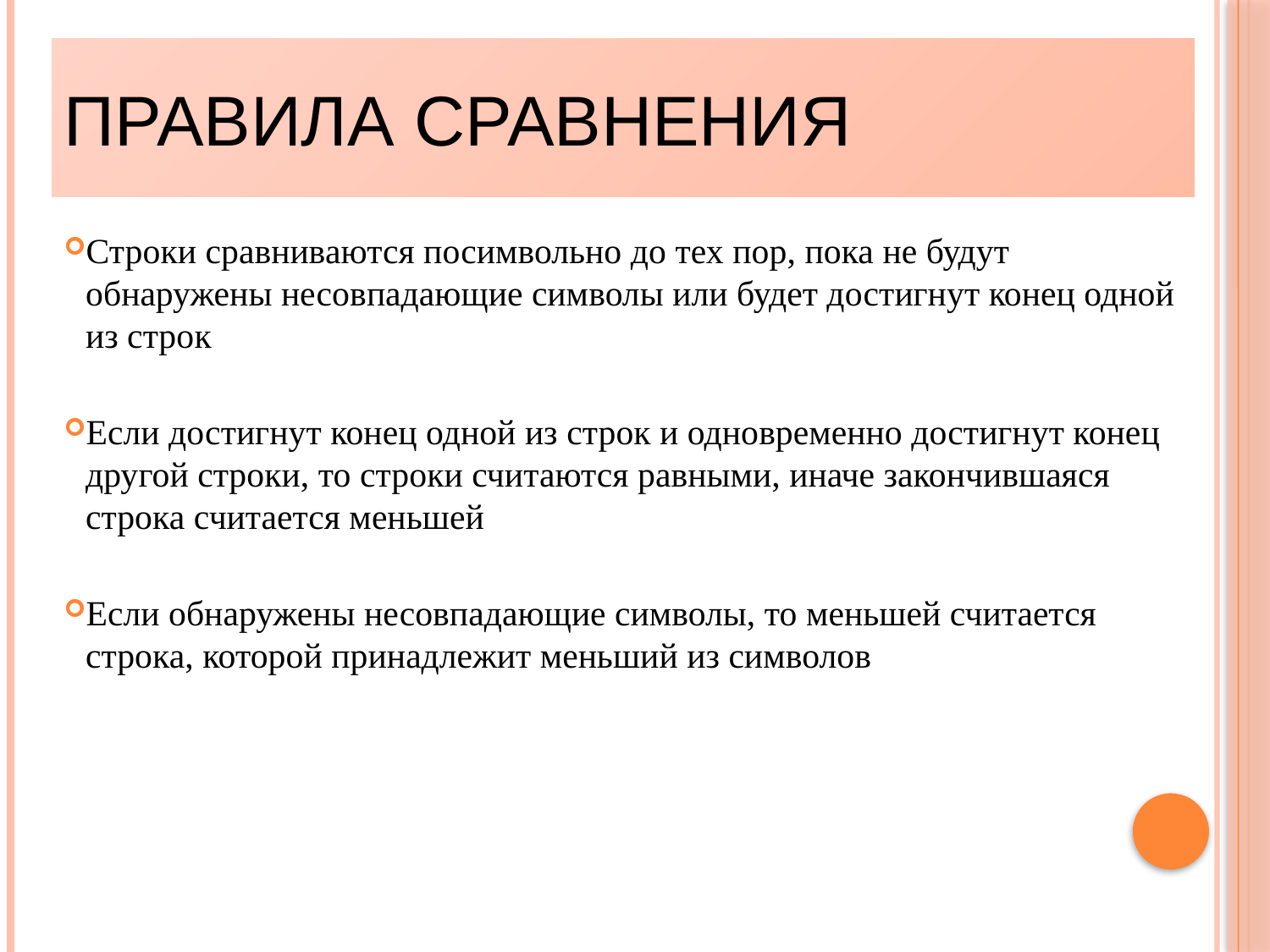

Правила сравнения
Строки сравниваются посимвольно до тех пор, пока не будут обнаружены несовпадающие символы или будет достигнут конец одной из строк

Если достигнут конец одной из строк и одновременно достигнут конец другой строки, то строки считаются равными, иначе закончившаяся строка считается меньшей

Если обнаружены несовпадающие символы, то меньшей считается строка, которой принадлежит меньший из символов